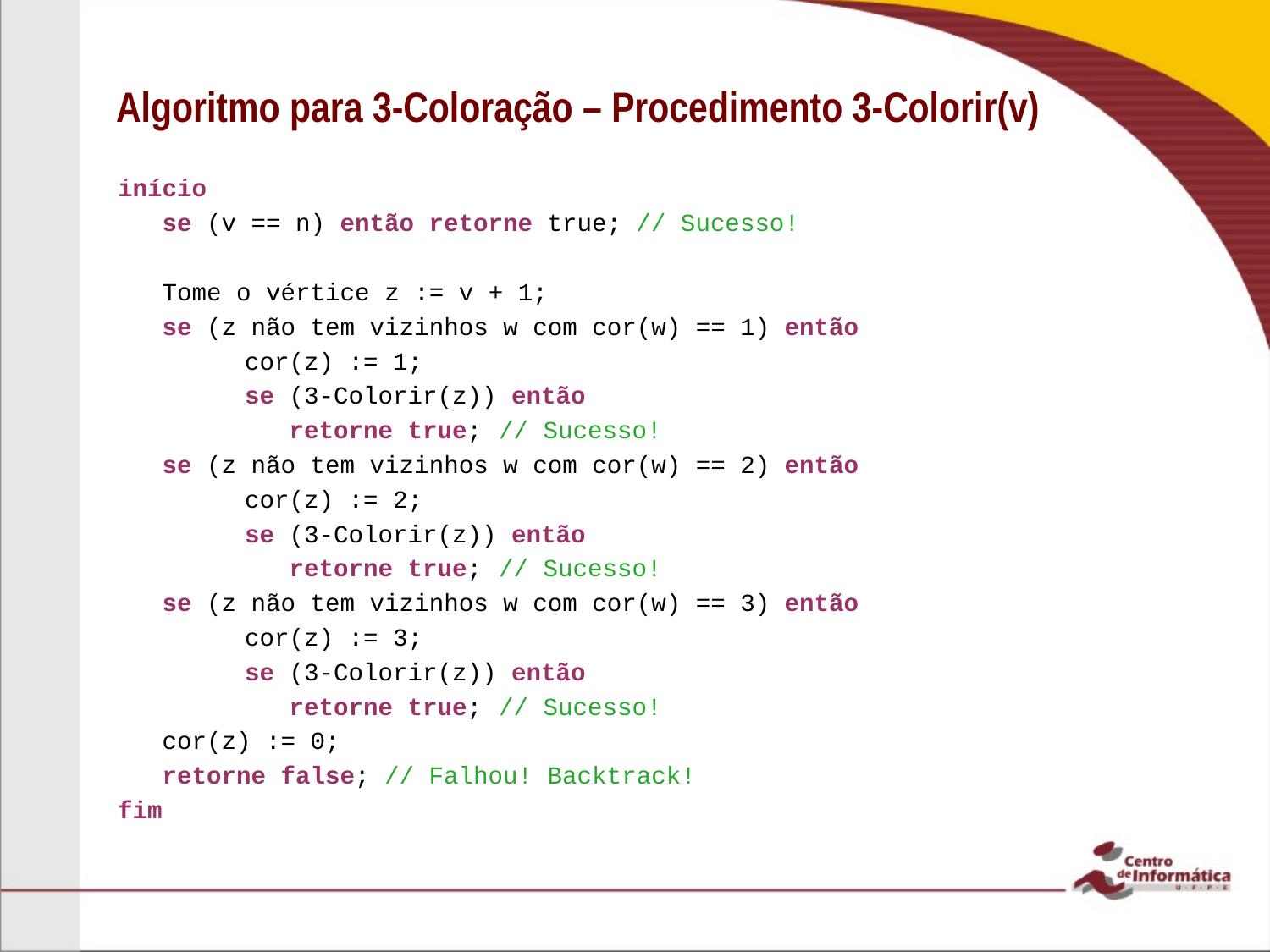

# Algoritmo para 3-Coloração – Procedimento 3-Colorir(v)
início
   se (v == n) então retorne true; // Sucesso!

   Tome o vértice z := v + 1;
   se (z não tem vizinhos w com cor(w) == 1) então
	cor(z) := 1;
	se (3-Colorir(z)) então
	   retorne true;	// Sucesso!
   se (z não tem vizinhos w com cor(w) == 2) então
	cor(z) := 2;
	se (3-Colorir(z)) então
	   retorne true;	// Sucesso!
   se (z não tem vizinhos w com cor(w) == 3) então
	cor(z) := 3;
	se (3-Colorir(z)) então
	   retorne true;	// Sucesso!
   cor(z) := 0;
   retorne false; // Falhou! Backtrack!
fim